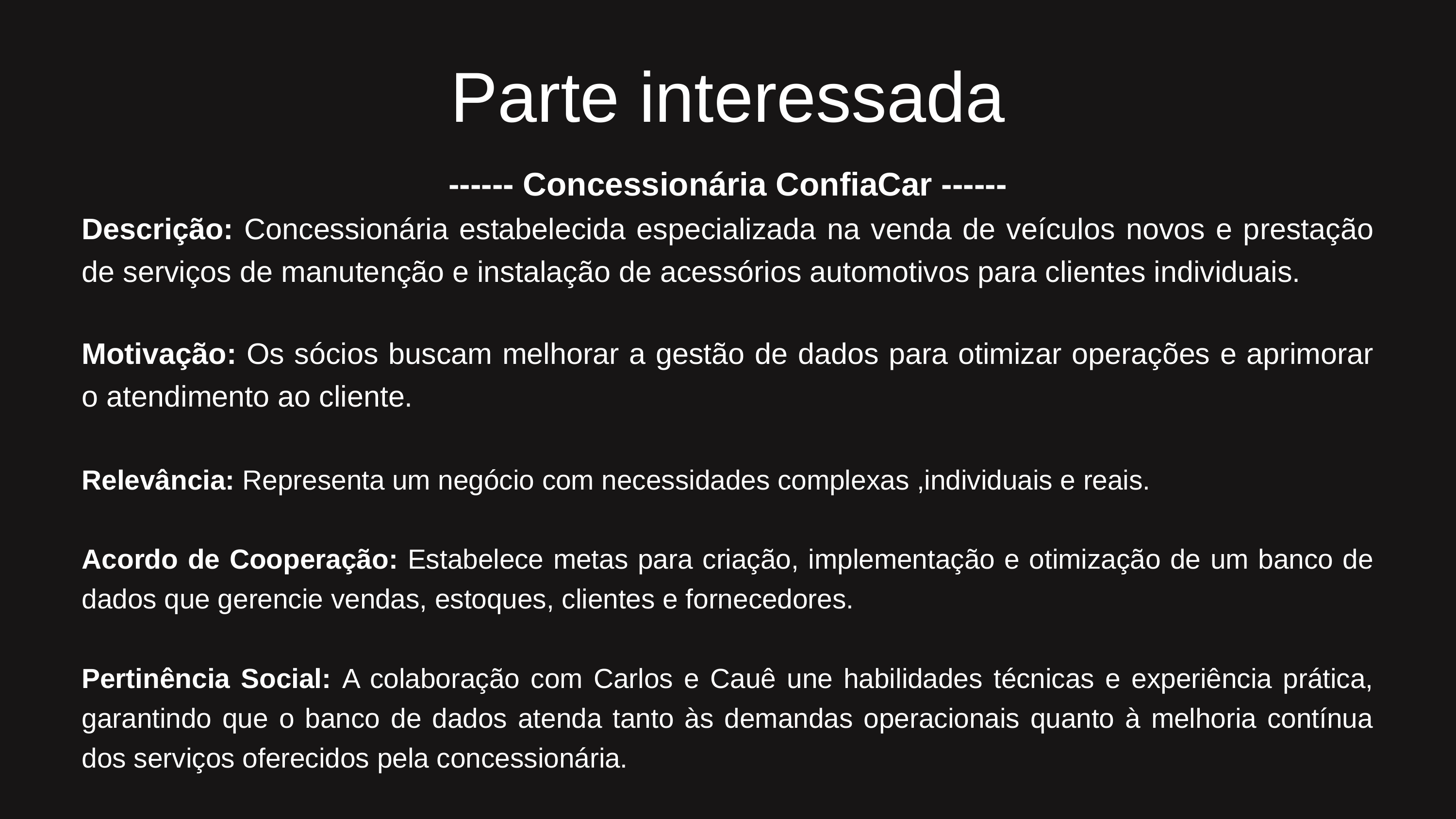

Parte interessada
------ Concessionária ConfiaCar ------
Descrição: Concessionária estabelecida especializada na venda de veículos novos e prestação de serviços de manutenção e instalação de acessórios automotivos para clientes individuais.

Motivação: Os sócios buscam melhorar a gestão de dados para otimizar operações e aprimorar o atendimento ao cliente.

Relevância: Representa um negócio com necessidades complexas ,individuais e reais.

Acordo de Cooperação: Estabelece metas para criação, implementação e otimização de um banco de dados que gerencie vendas, estoques, clientes e fornecedores.

Pertinência Social: A colaboração com Carlos e Cauê une habilidades técnicas e experiência prática, garantindo que o banco de dados atenda tanto às demandas operacionais quanto à melhoria contínua dos serviços oferecidos pela concessionária.